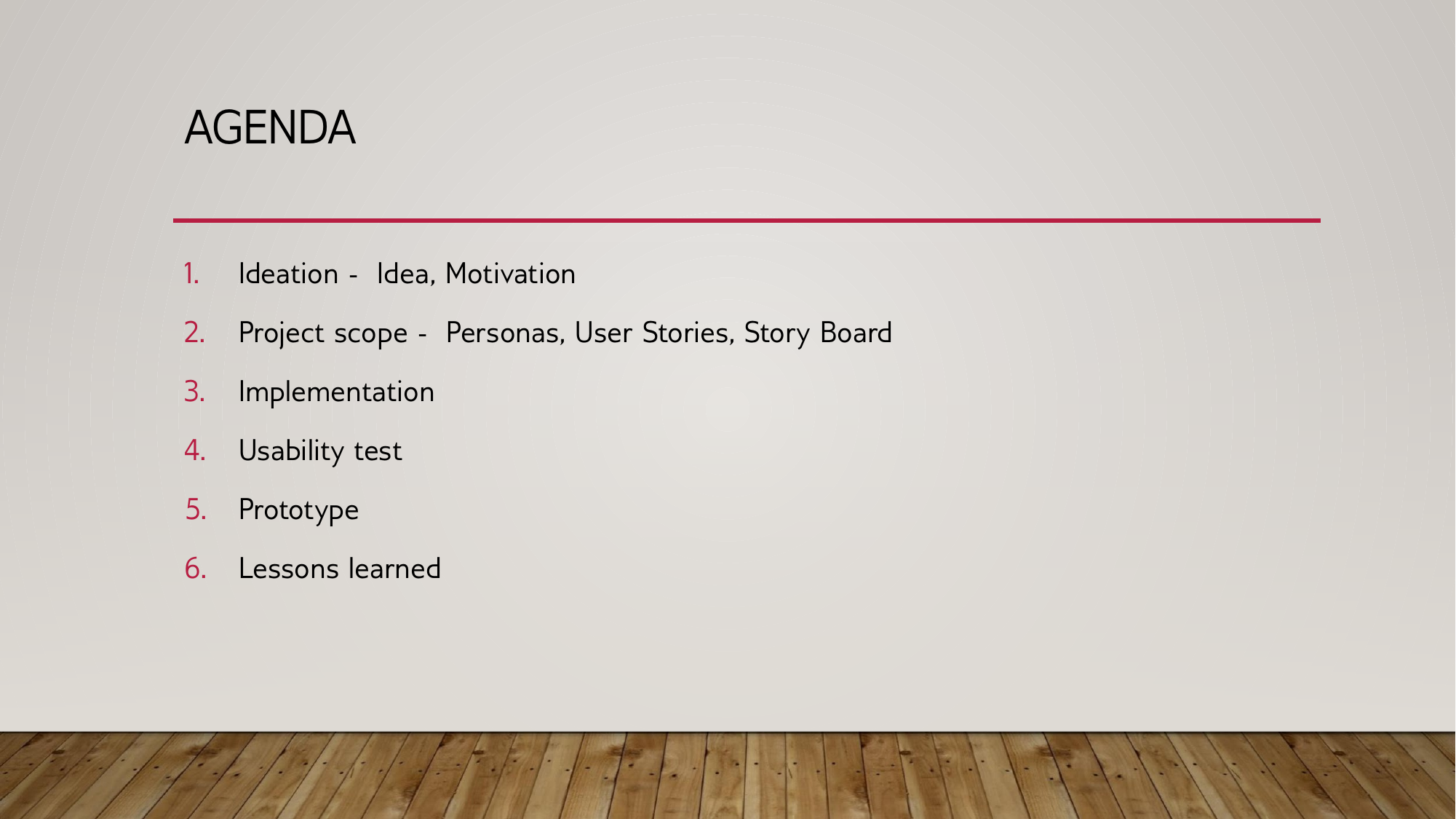

# AGENDA
Ideation -  Idea, Motivation
Project scope -  Personas, User Stories, Story Board
Implementation
Usability test
Prototype
Lessons learned